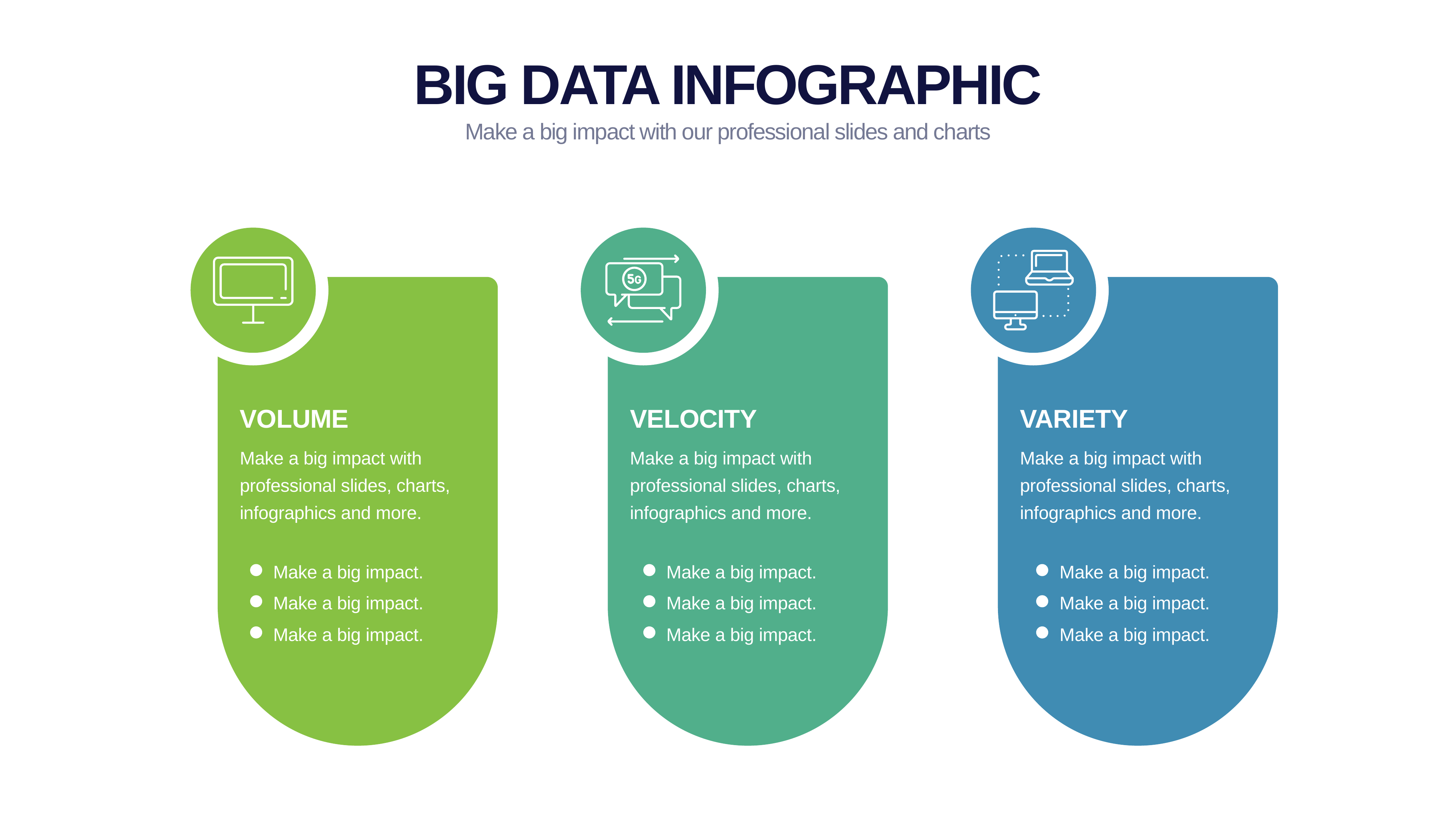

BIG DATA INFOGRAPHIC
Make a big impact with our professional slides and charts

VOLUME
VELOCITY
VARIETY
Make a big impact with professional slides, charts, infographics and more.
Make a big impact with professional slides, charts, infographics and more.
Make a big impact with professional slides, charts, infographics and more.
Make a big impact.
Make a big impact.
Make a big impact.

Make a big impact.
Make a big impact.
Make a big impact.

Make a big impact.
Make a big impact.
Make a big impact.